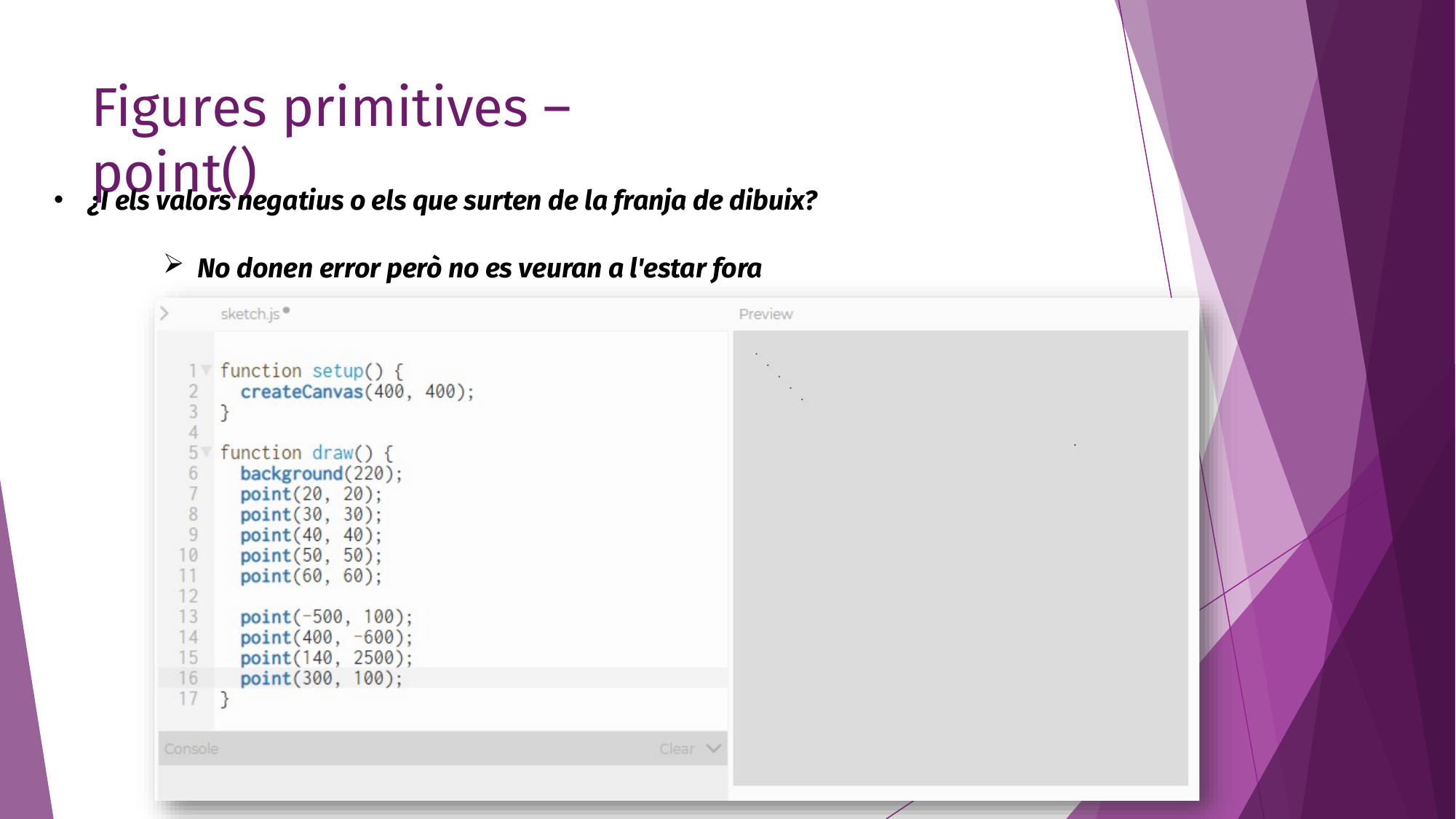

# Figures primitives – point()
¿I els valors negatius o els que surten de la franja de dibuix?

No donen error però no es veuran a l'estar fora